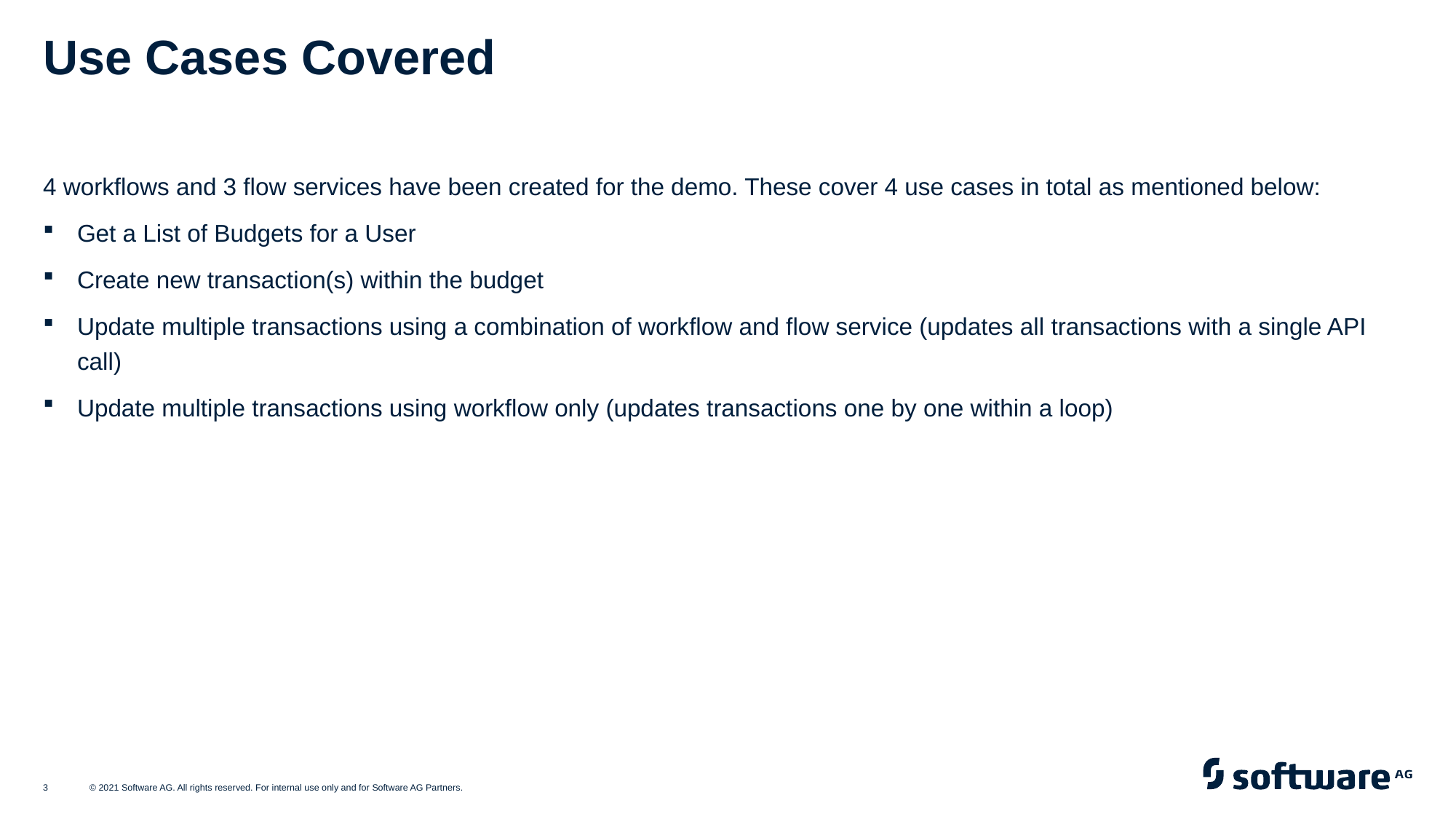

# Use Cases Covered

4 workflows and 3 flow services have been created for the demo. These cover 4 use cases in total as mentioned below:
Get a List of Budgets for a User
Create new transaction(s) within the budget
Update multiple transactions using a combination of workflow and flow service (updates all transactions with a single API call)
Update multiple transactions using workflow only (updates transactions one by one within a loop)
3
© 2021 Software AG. All rights reserved. For internal use only and for Software AG Partners.